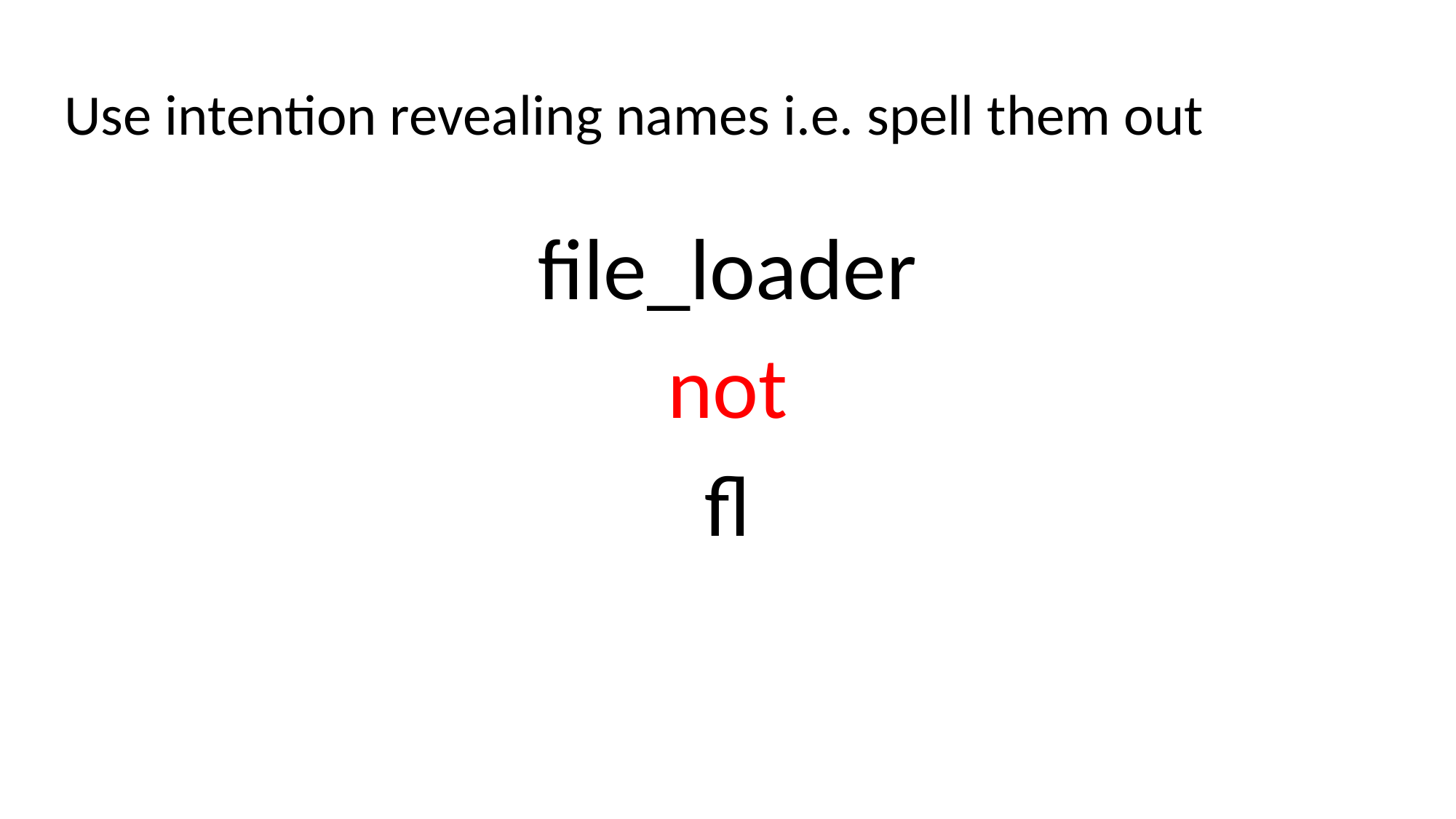

# Use intention revealing names i.e. spell them out

file_loader
not
fl